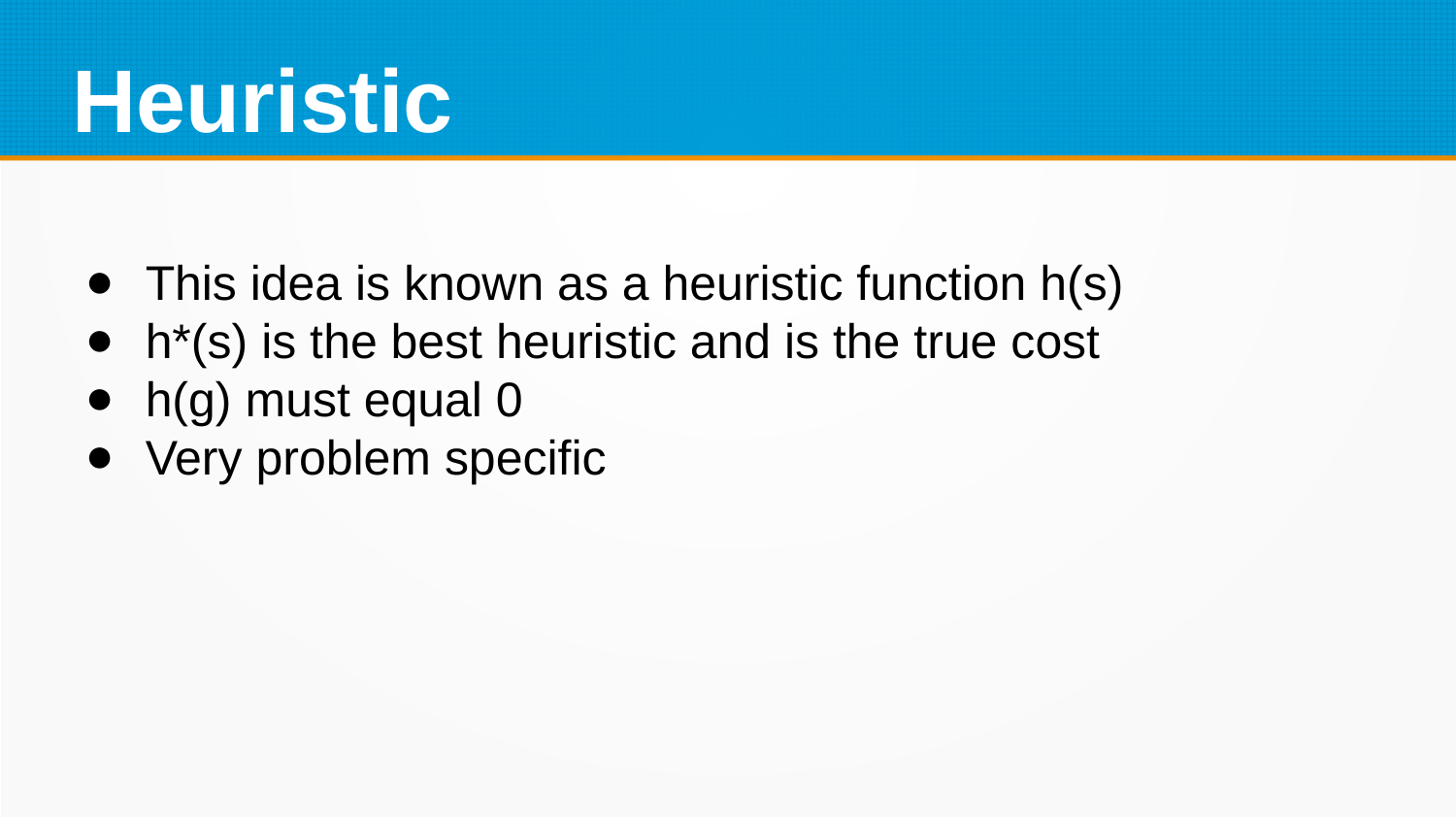

Heuristic

This idea is known as a heuristic function h(s)
h*(s) is the best heuristic and is the true cost
h(g) must equal 0
Very problem specific